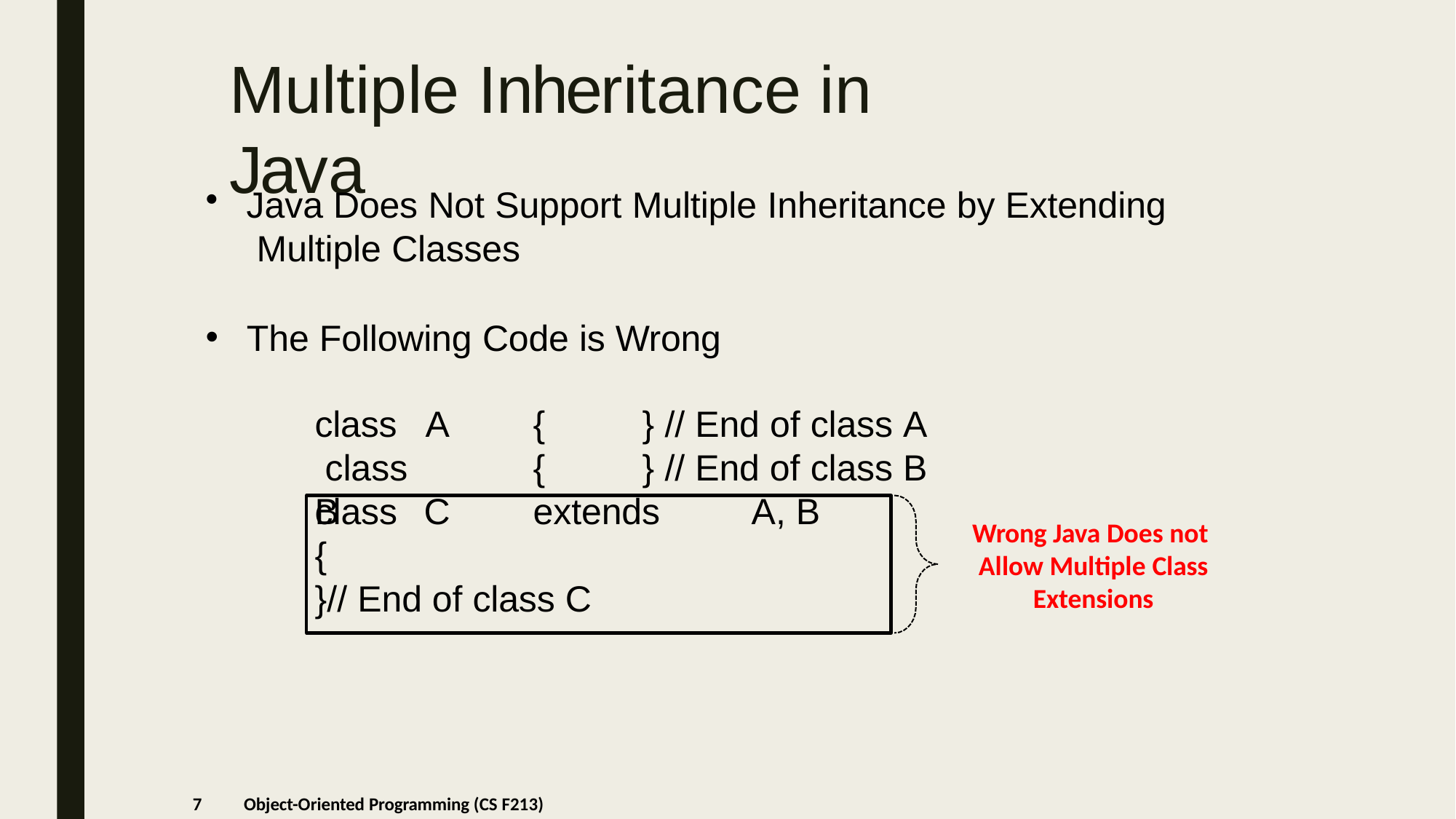

# Multiple Inheritance in Java
Java Does Not Support Multiple Inheritance by Extending  Multiple Classes

The Following Code is Wrong
class	A  class		B
{
{
} // End of class A
} // End of class B
A, B
class	C	extends
{
}// End of class C

Wrong Java Does not  Allow Multiple Class  Extensions
7
Object-Oriented Programming (CS F213)